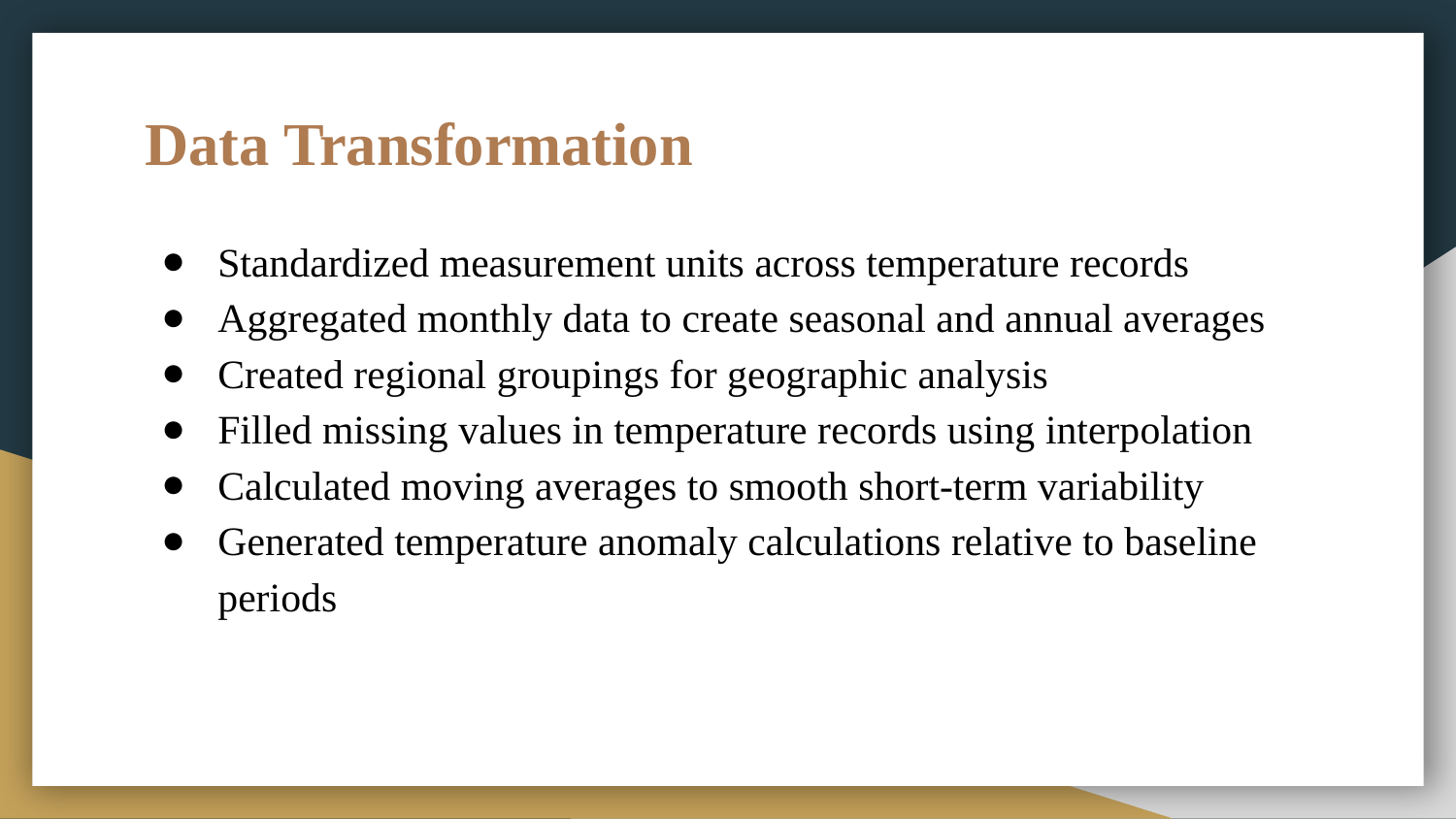

# Data Transformation
Standardized measurement units across temperature records
Aggregated monthly data to create seasonal and annual averages
Created regional groupings for geographic analysis
Filled missing values in temperature records using interpolation
Calculated moving averages to smooth short-term variability
Generated temperature anomaly calculations relative to baseline periods